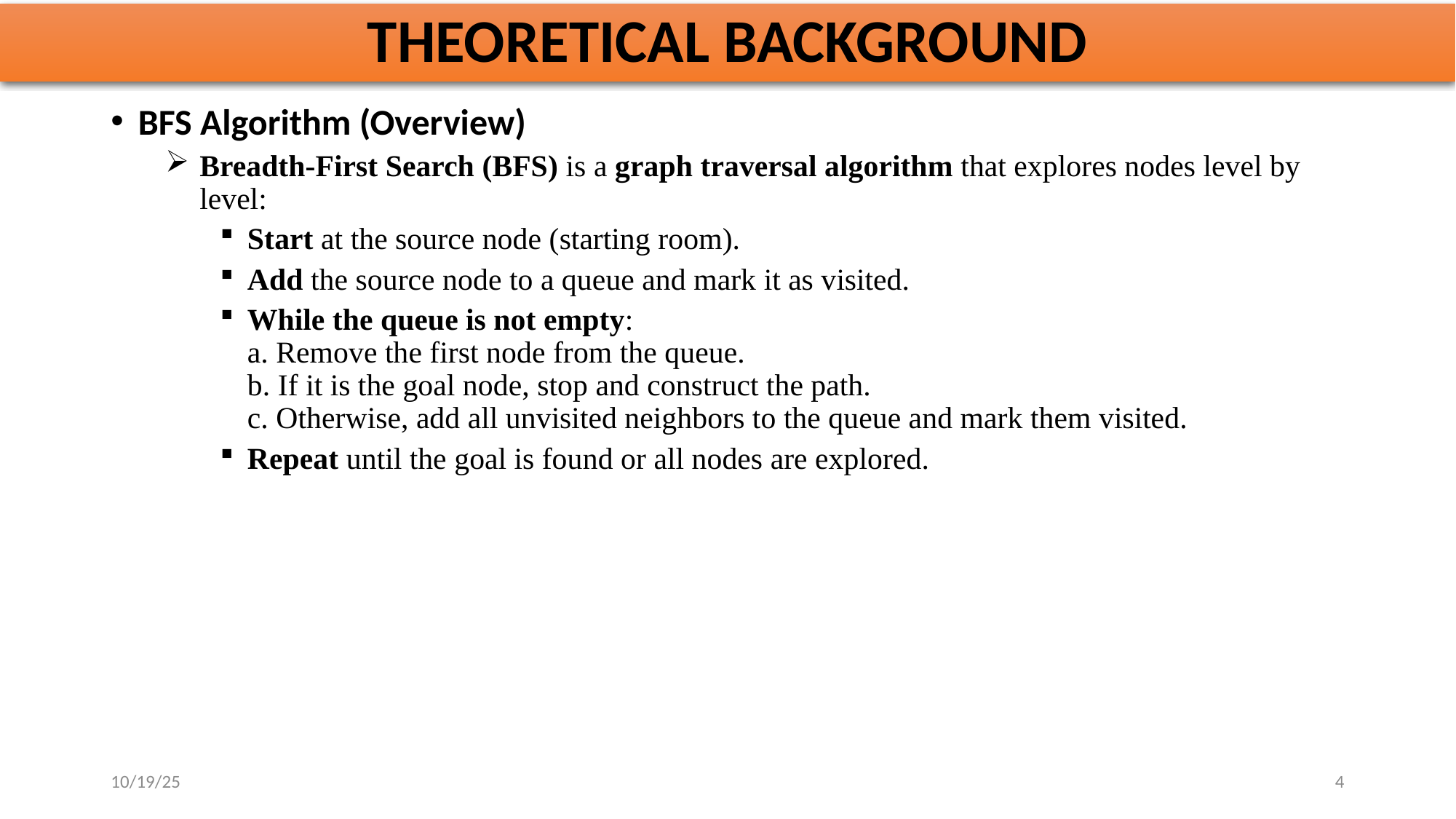

# THEORETICAL BACKGROUND
BFS Algorithm (Overview)
Breadth-First Search (BFS) is a graph traversal algorithm that explores nodes level by level:
Start at the source node (starting room).
Add the source node to a queue and mark it as visited.
While the queue is not empty:
a. Remove the first node from the queue.
b. If it is the goal node, stop and construct the path.
c. Otherwise, add all unvisited neighbors to the queue and mark them visited.
Repeat until the goal is found or all nodes are explored.

10/19/25
4